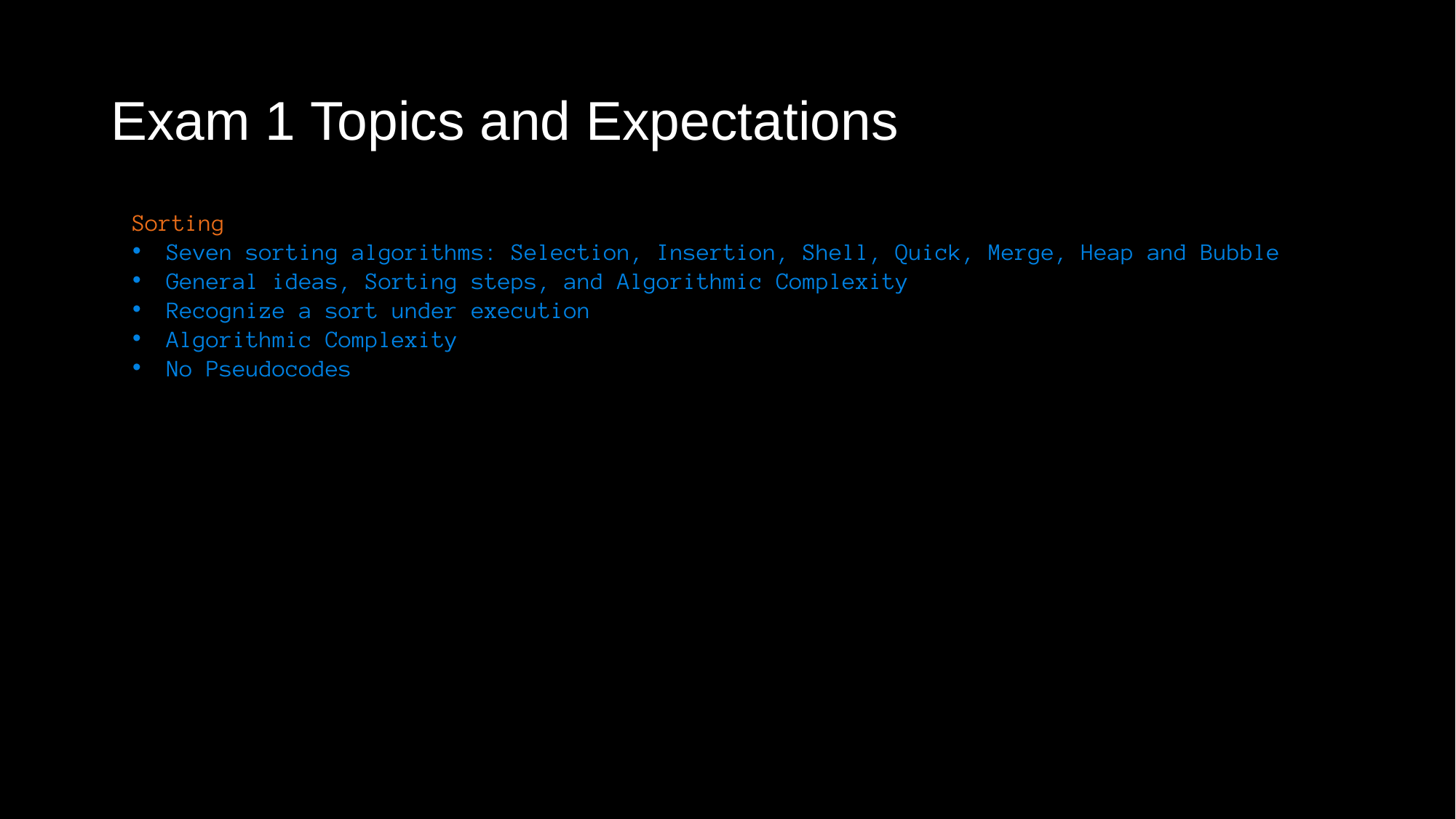

# Exam 1 Topics and Expectations
Sorting
Seven sorting algorithms: Selection, Insertion, Shell, Quick, Merge, Heap and Bubble
General ideas, Sorting steps, and Algorithmic Complexity
Recognize a sort under execution
Algorithmic Complexity
No Pseudocodes